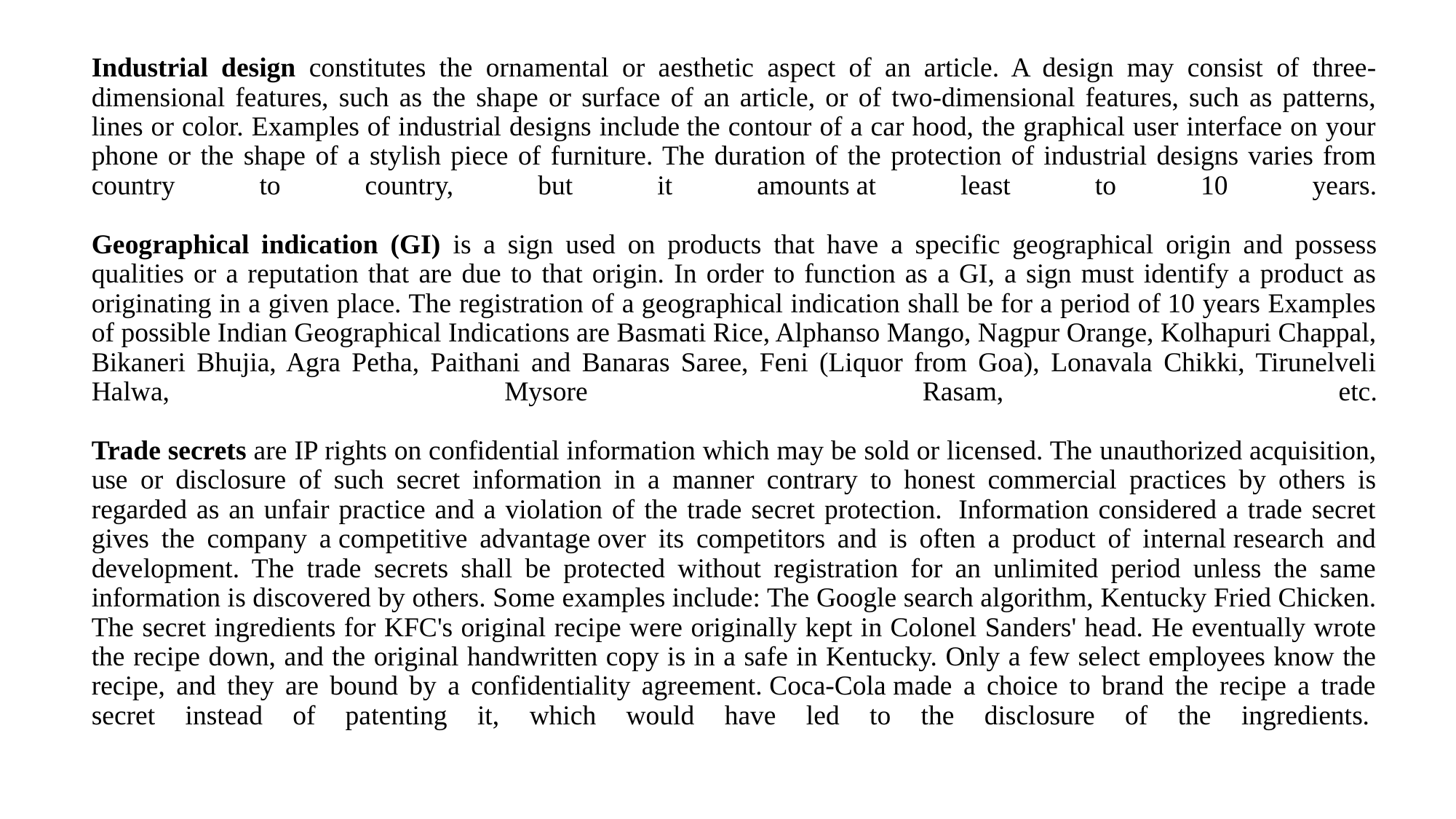

# Industrial design constitutes the ornamental or aesthetic aspect of an article. A design may consist of three-dimensional features, such as the shape or surface of an article, or of two-dimensional features, such as patterns, lines or color. Examples of industrial designs include the contour of a car hood, the graphical user interface on your phone or the shape of a stylish piece of furniture. The duration of the protection of industrial designs varies from country to country, but it amounts at least to 10 years. Geographical indication (GI) is a sign used on products that have a specific geographical origin and possess qualities or a reputation that are due to that origin. In order to function as a GI, a sign must identify a product as originating in a given place. The registration of a geographical indication shall be for a period of 10 years Examples of possible Indian Geographical Indications are Basmati Rice, Alphanso Mango, Nagpur Orange, Kolhapuri Chappal, Bikaneri Bhujia, Agra Petha, Paithani and Banaras Saree, Feni (Liquor from Goa), Lonavala Chikki, Tirunelveli Halwa, Mysore Rasam, etc. Trade secrets are IP rights on confidential information which may be sold or licensed. The unauthorized acquisition, use or disclosure of such secret information in a manner contrary to honest commercial practices by others is regarded as an unfair practice and a violation of the trade secret protection.  Information considered a trade secret gives the company a competitive advantage over its competitors and is often a product of internal research and development. The trade secrets shall be protected without registration for an unlimited period unless the same information is discovered by others. Some examples include: The Google search algorithm, Kentucky Fried Chicken. The secret ingredients for KFC's original recipe were originally kept in Colonel Sanders' head. He eventually wrote the recipe down, and the original handwritten copy is in a safe in Kentucky. Only a few select employees know the recipe, and they are bound by a confidentiality agreement. Coca-Cola made a choice to brand the recipe a trade secret instead of patenting it, which would have led to the disclosure of the ingredients.